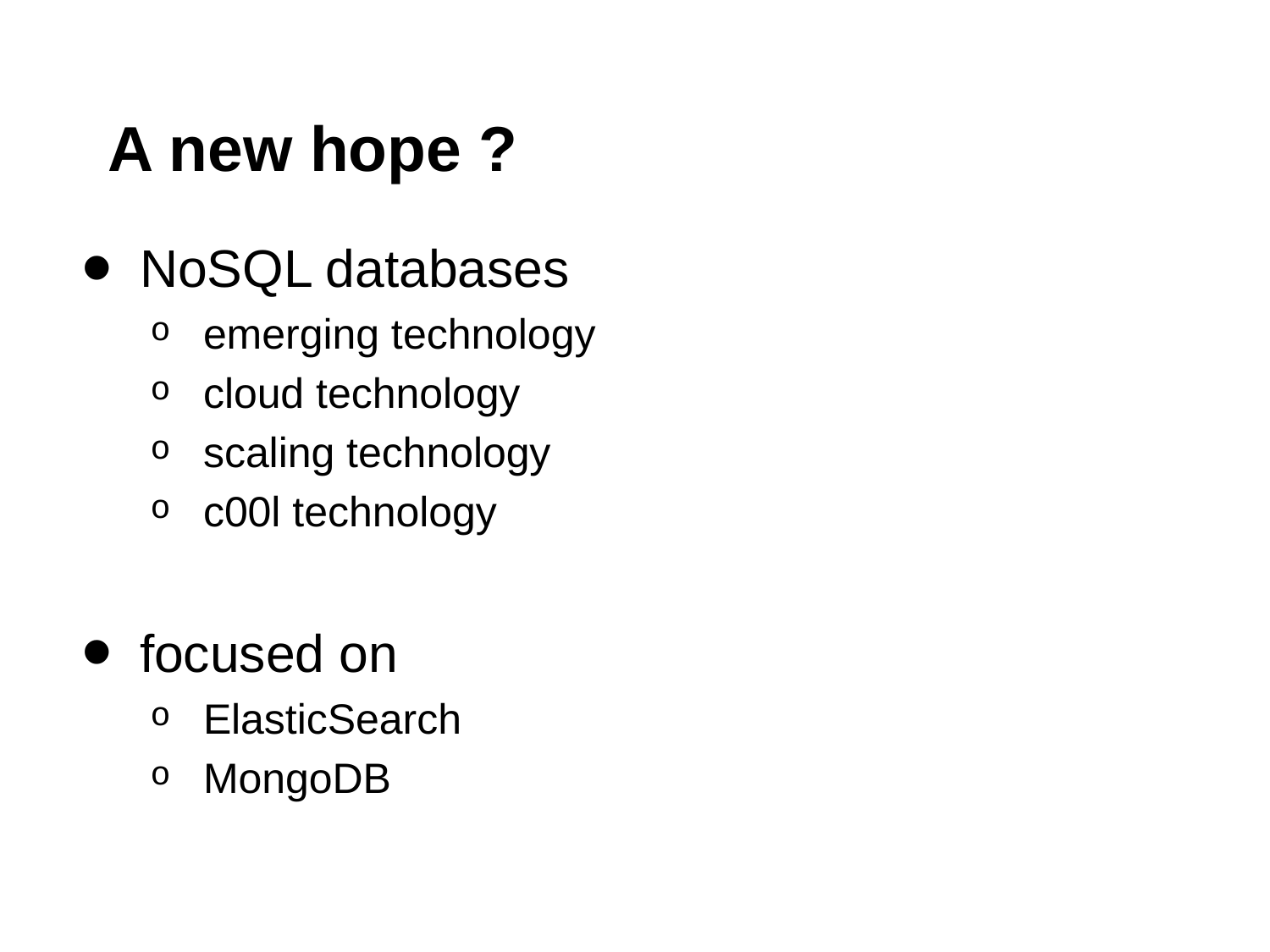

# A new hope ?
NoSQL databases
emerging technology
cloud technology
scaling technology
c00l technology

focused on
ElasticSearch
MongoDB